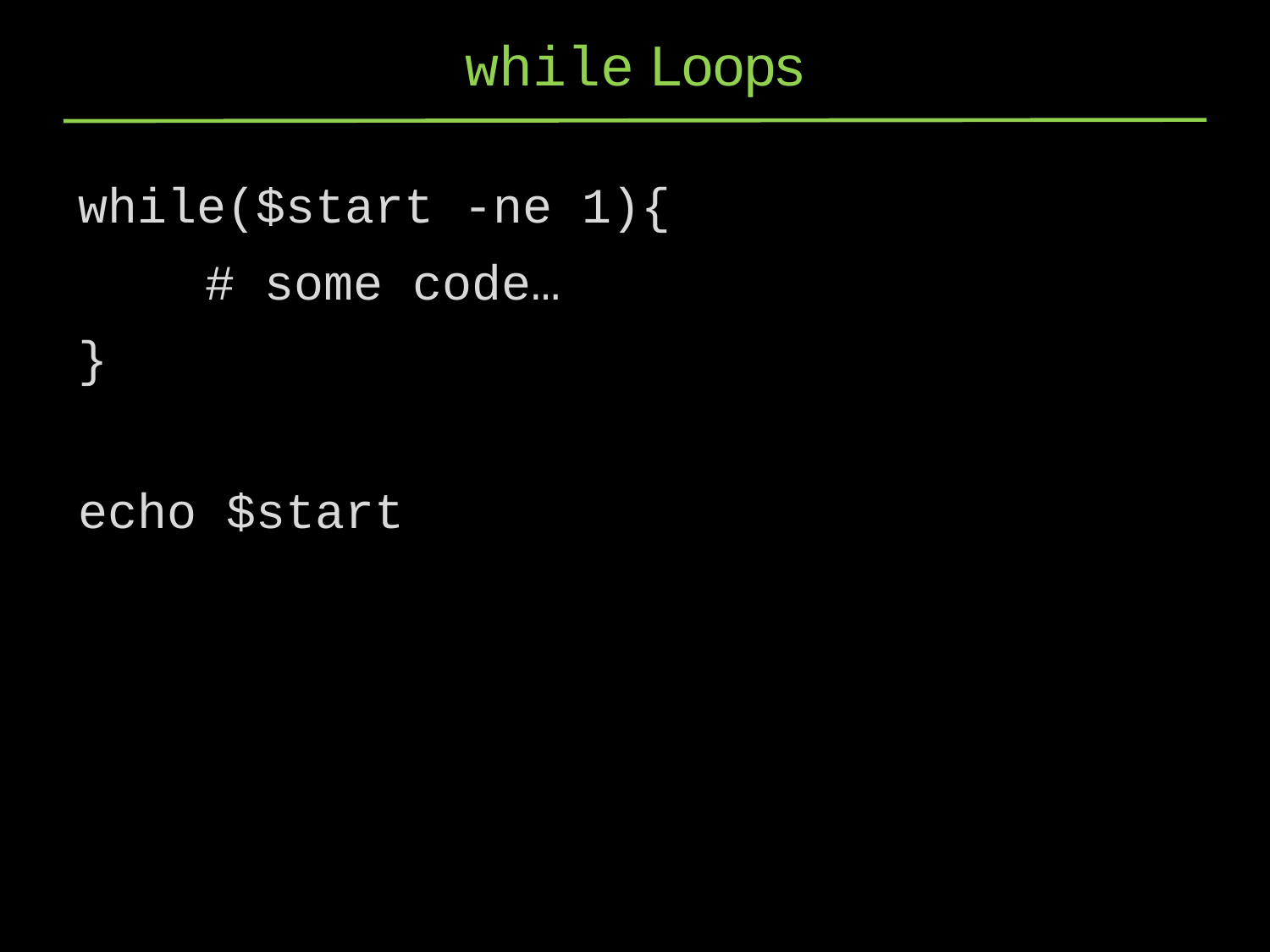

# while Loops
while($start -ne 1){
	# some code…
}

echo $start